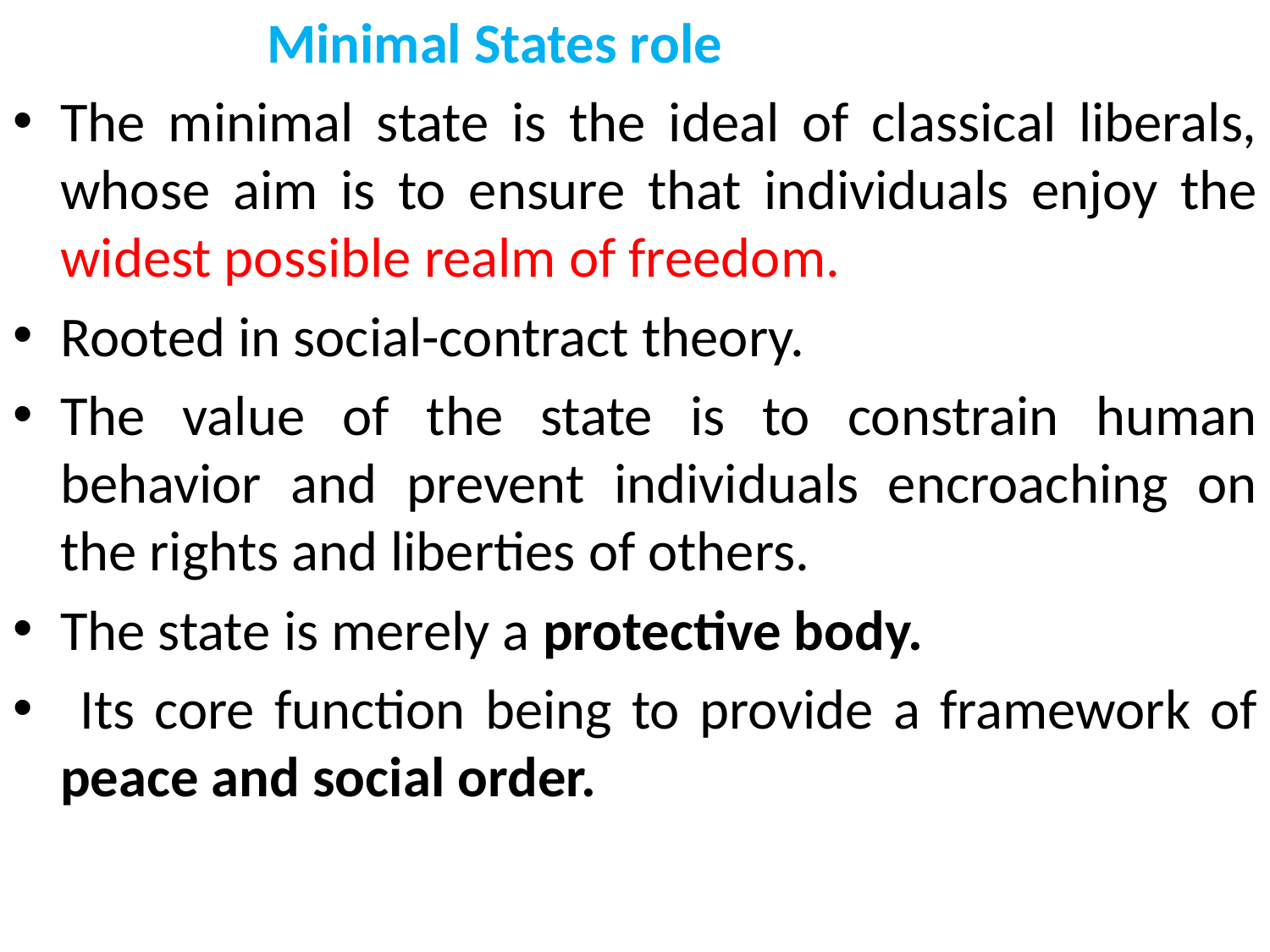

Minimal States role
The minimal state is the ideal of classical liberals, whose aim is to ensure that individuals enjoy the widest possible realm of freedom.
Rooted in social-contract theory.
The value of the state is to constrain human behavior and prevent individuals encroaching on the rights and liberties of others.
The state is merely a protective body.
 Its core function being to provide a framework of peace and social order.